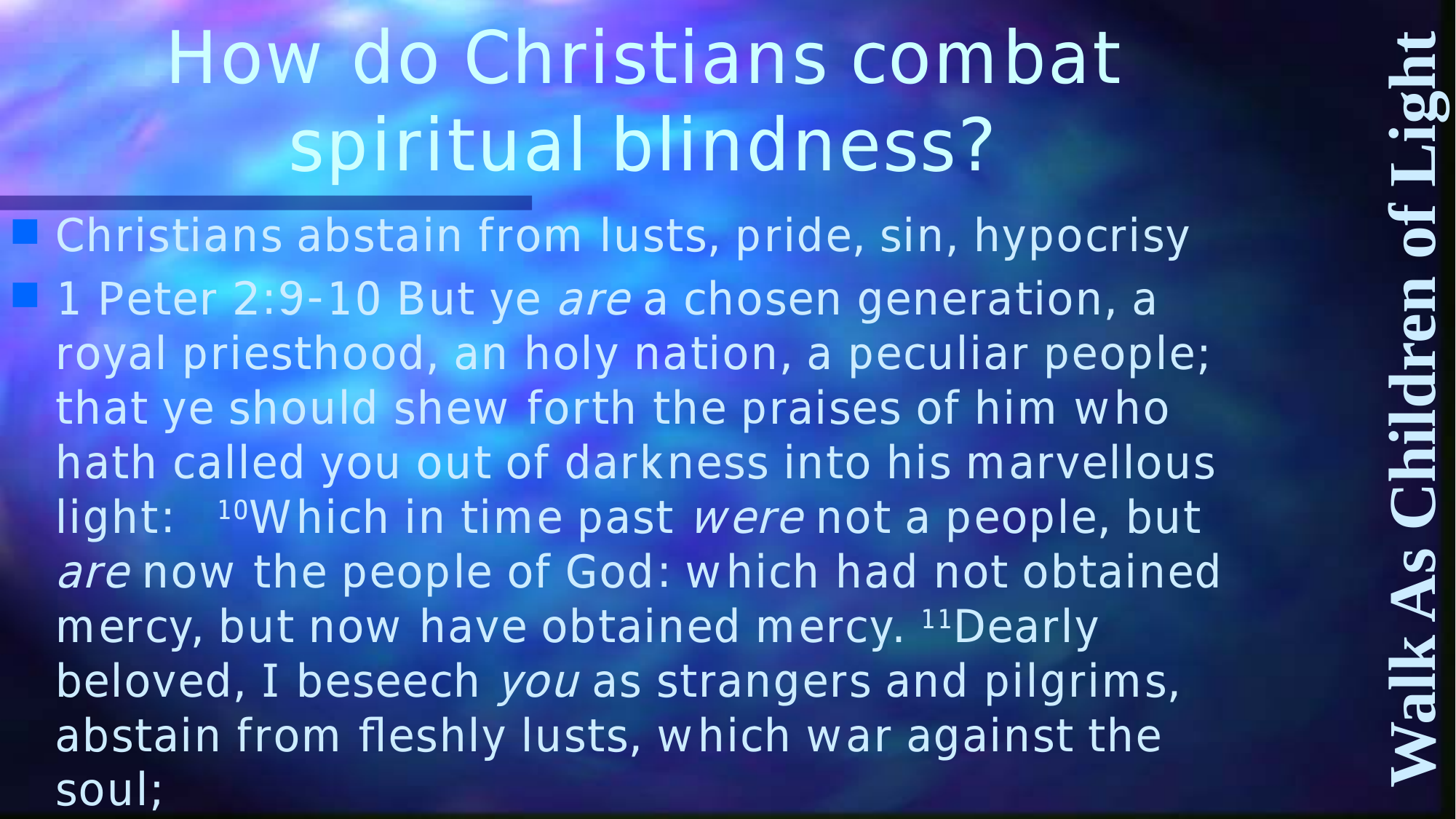

# How do Christians combat spiritual blindness?
Christians abstain from lusts, pride, sin, hypocrisy
1 Peter 2:9-10 But ye are a chosen generation, a royal priesthood, an holy nation, a peculiar people; that ye should shew forth the praises of him who hath called you out of darkness into his marvellous light:   10Which in time past were not a people, but are now the people of God: which had not obtained mercy, but now have obtained mercy. 11Dearly beloved, I beseech you as strangers and pilgrims, abstain from fleshly lusts, which war against the soul;
Walk As Children of Light